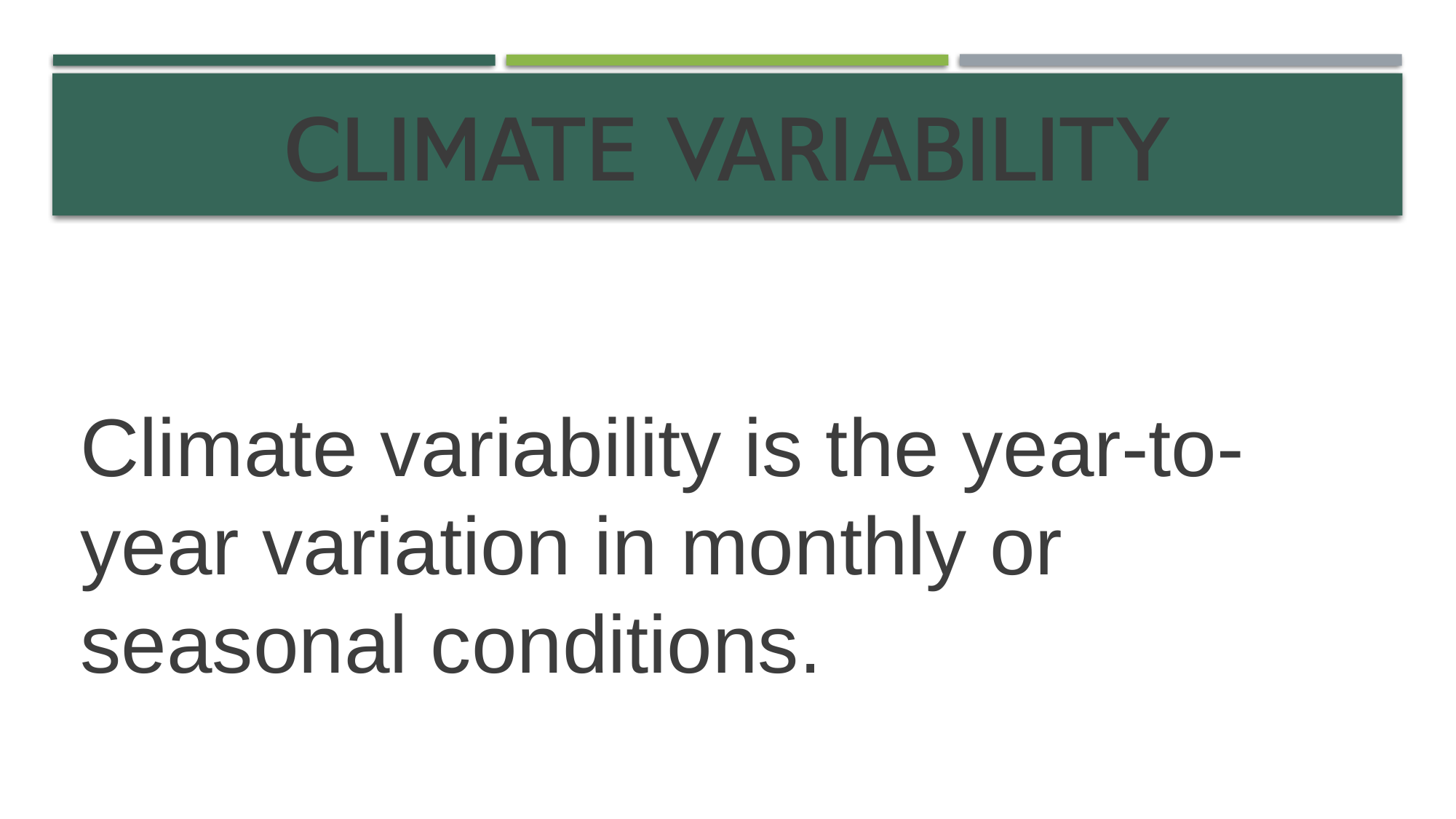

# Climate variability

Climate variability is the year-to-year variation in monthly or seasonal conditions.